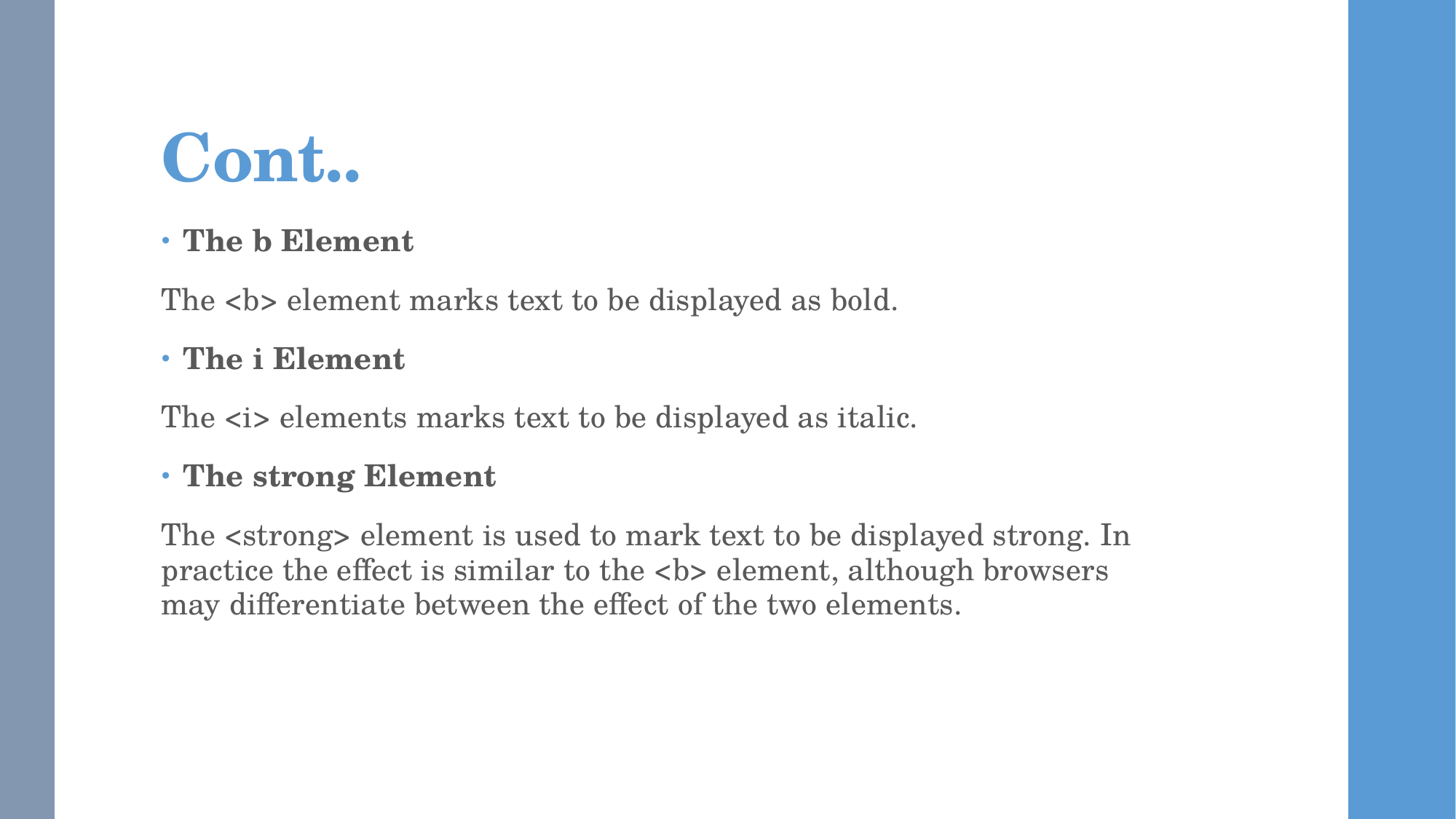

# Cont..
The b Element
The <b> element marks text to be displayed as bold.
The i Element
The <i> elements marks text to be displayed as italic.
The strong Element
The <strong> element is used to mark text to be displayed strong. In practice the effect is similar to the <b> element, although browsers may differentiate between the effect of the two elements.